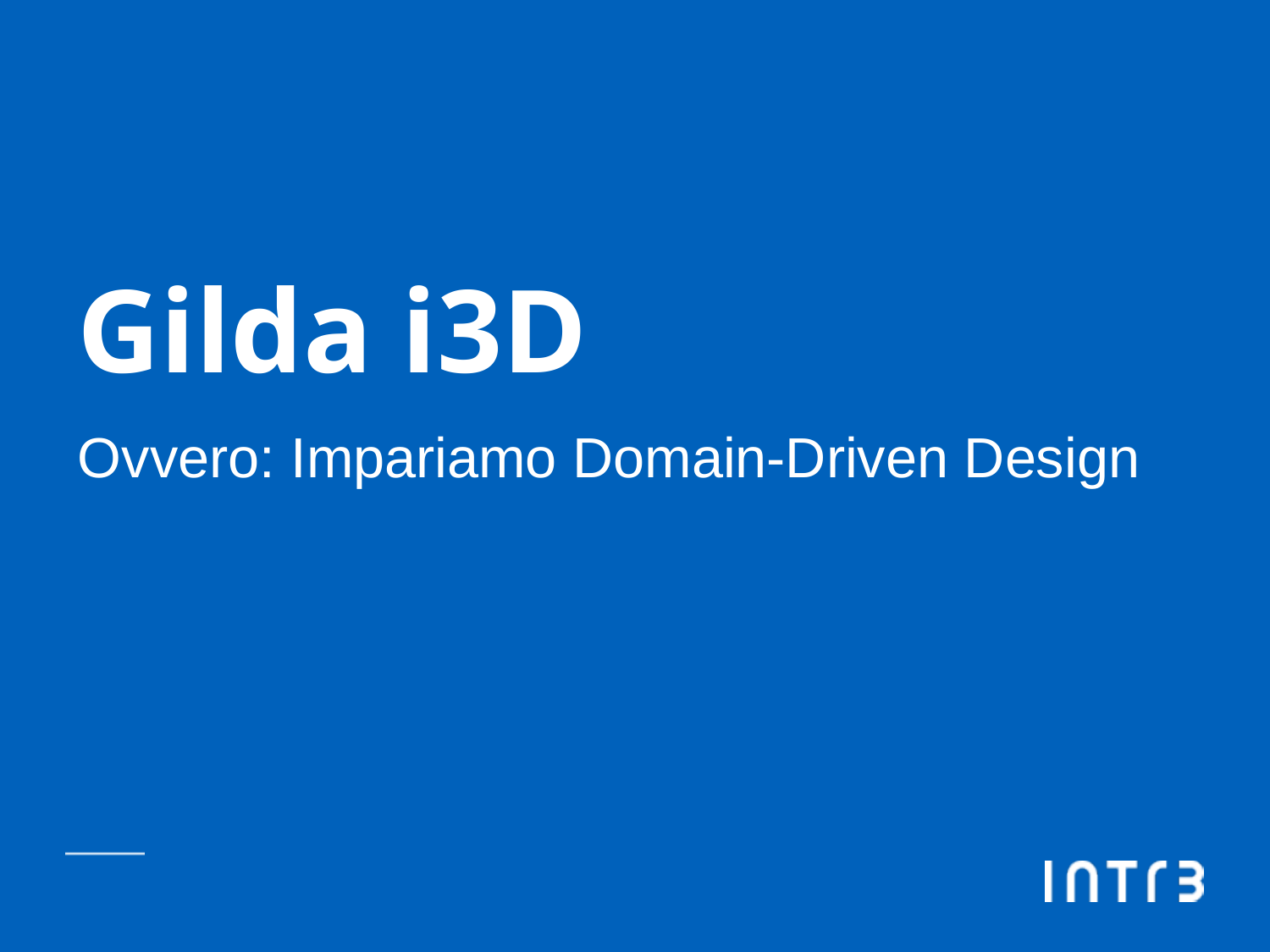

# Gilda i3D
Ovvero: Impariamo Domain-Driven Design